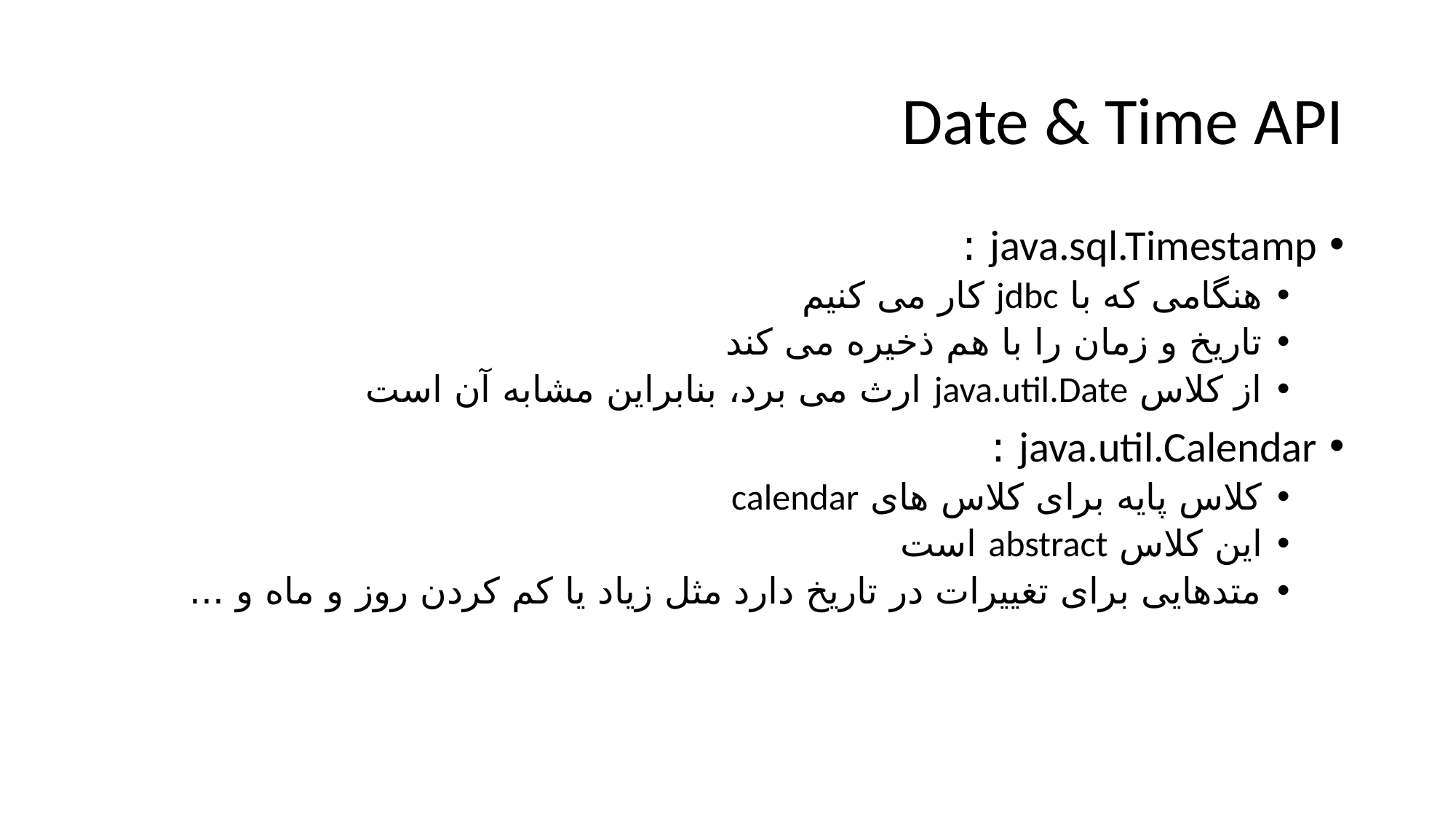

# Date & Time API
java.sql.Timestamp :
هنگامی که با jdbc کار می کنیم
تاریخ و زمان را با هم ذخیره می کند
از کلاس java.util.Date ارث می برد، بنابراین مشابه آن است
java.util.Calendar :
کلاس پایه برای کلاس های calendar
این کلاس abstract است
متدهایی برای تغییرات در تاریخ دارد مثل زیاد یا کم کردن روز و ماه و ...